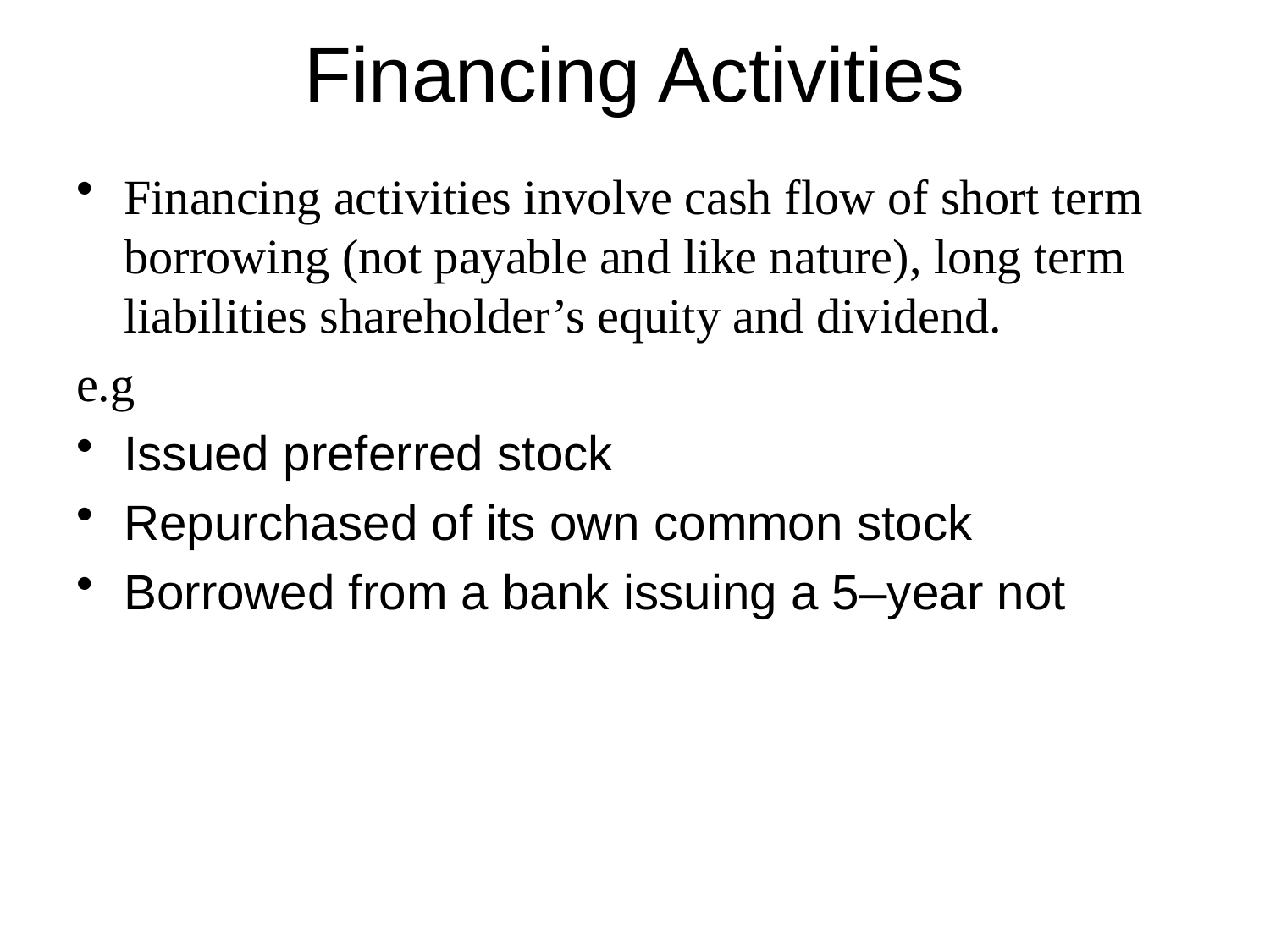

# Financing Activities
Financing activities involve cash flow of short term borrowing (not payable and like nature), long term liabilities shareholder’s equity and dividend.
e.g
Issued preferred stock
Repurchased of its own common stock
Borrowed from a bank issuing a 5–year not